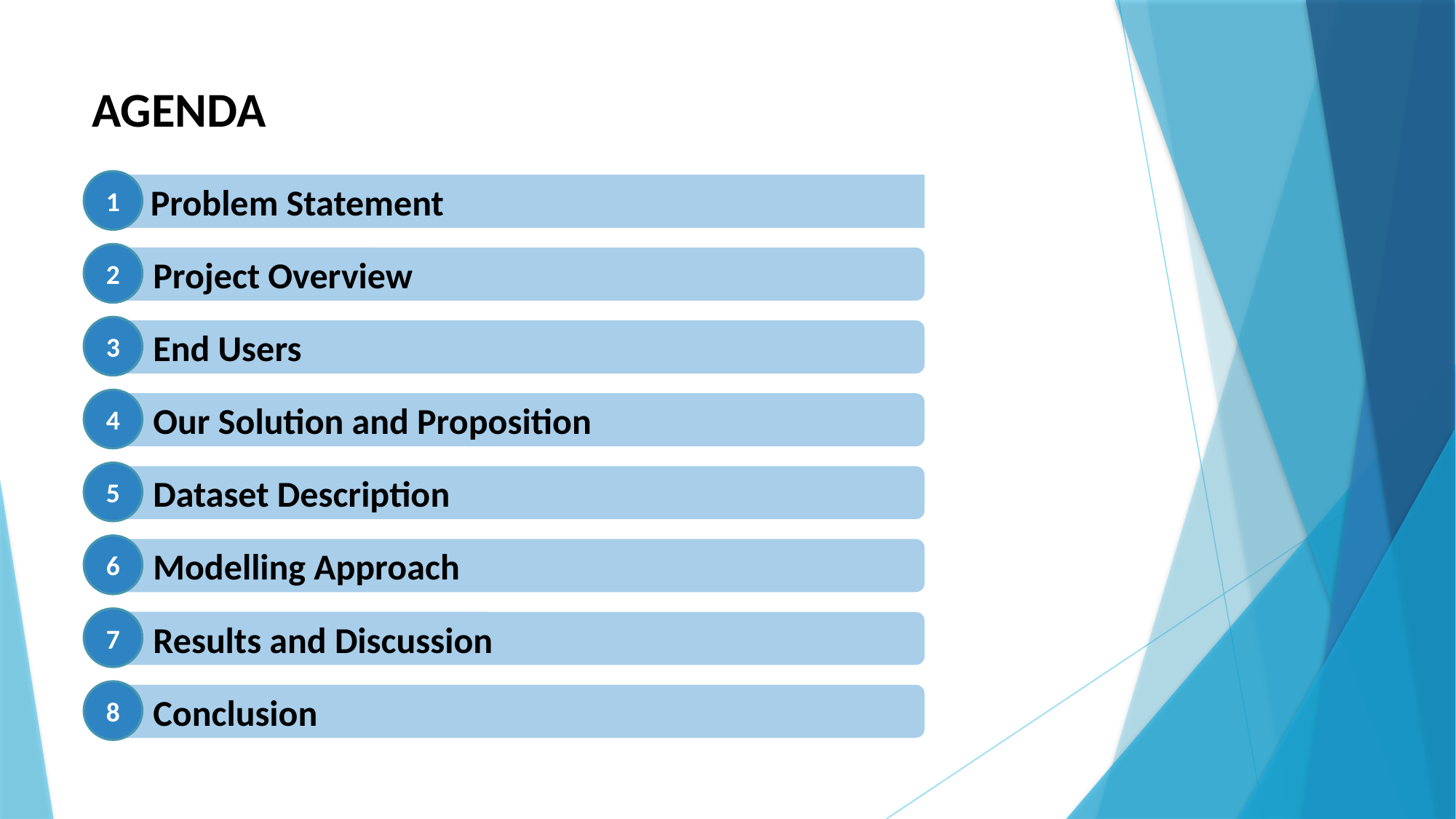

# AGENDA
1
Problem Statement
2
Project Overview
3
End Users
4
Our Solution and Proposition
5
Dataset Description
6
Modelling Approach
7
Results and Discussion
8
Conclusion